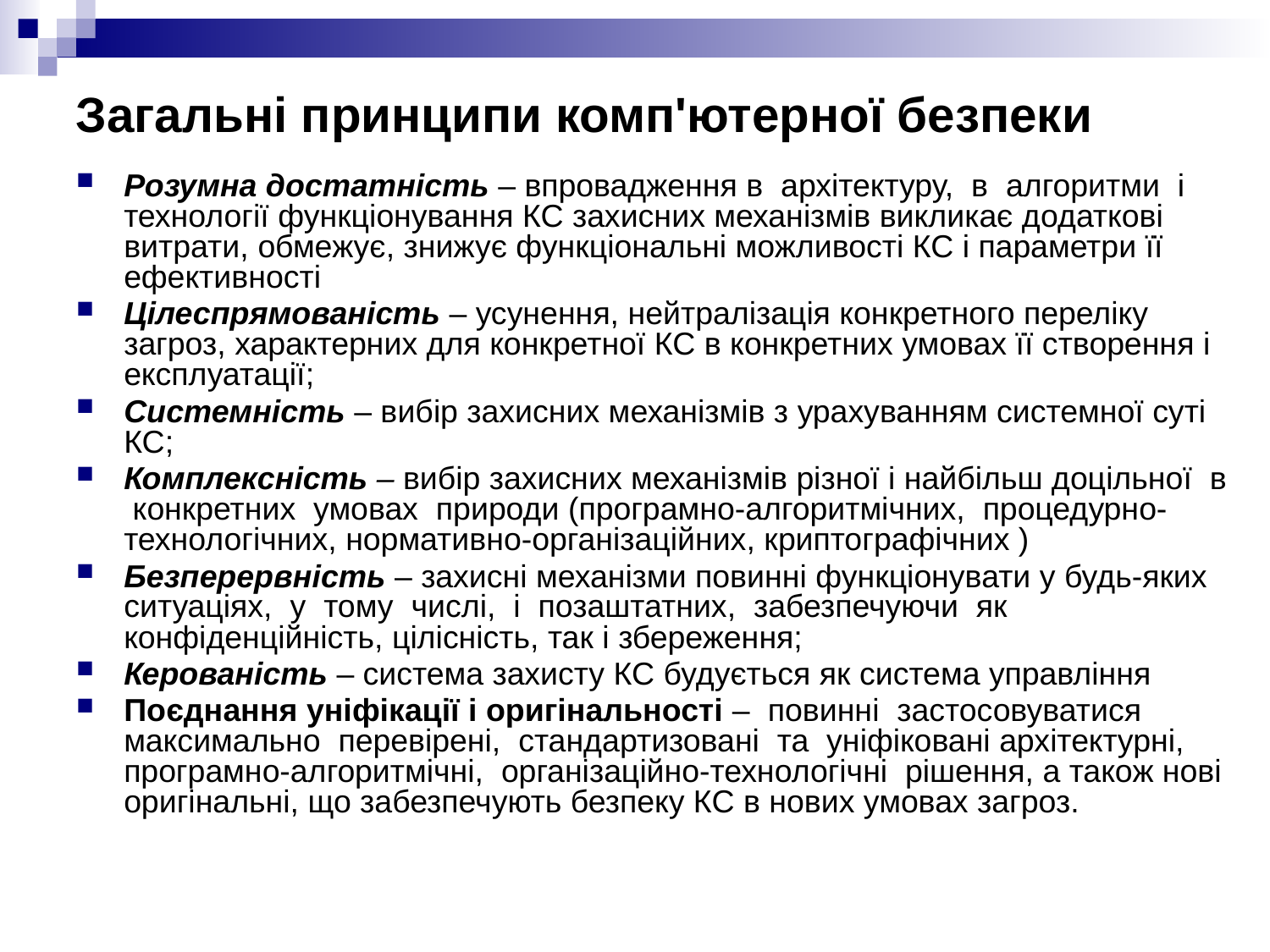

Загальні принципи комп'ютерної безпеки
#
Розумна достатність – впровадження в  архітектуру,  в  алгоритми  і технології функціонування КС захисних механізмів викликає додаткові витрати, обмежує, знижує функціональні можливості КС і параметри її ефективності
Цілеспрямованість – усунення, нейтралізація конкретного переліку загроз, характерних для конкретної КС в конкретних умовах її створення і експлуатації;
Системність – вибір захисних механізмів з урахуванням системної суті КС;
Комплексність – вибір захисних механізмів різної і найбільш доцільної  в  конкретних  умовах  природи (програмно-алгоритмічних,  процедурно-технологічних, нормативно-організаційних, криптографічних )
Безперервність – захисні механізми повинні функціонувати у будь-яких  ситуаціях,  у  тому  числі,  і  позаштатних,  забезпечуючи  як  конфіденційність, цілісність, так і збереження;
Керованість – система захисту КС будується як система управління
Поєднання уніфікації і оригінальності –  повинні  застосовуватися  максимально  перевірені,  стандартизовані  та  уніфіковані архітектурні,  програмно-алгоритмічні,  організаційно-технологічні  рішення, а також нові  оригінальні, що забезпечують безпеку КС в нових умовах загроз.